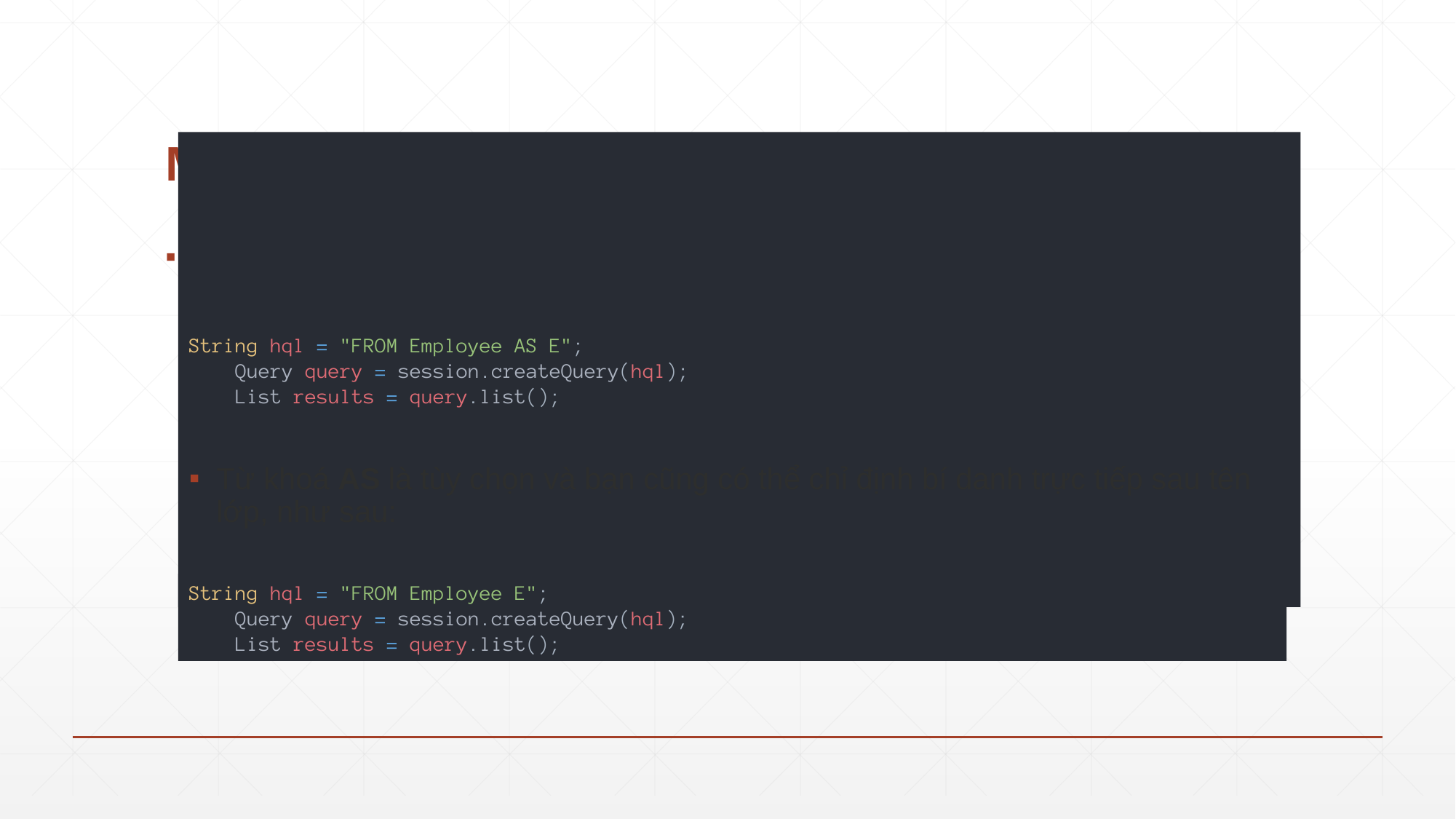

# Mệnh đề AS
Mệnh đề AS có thể được sử dụng để gán các bí danh cho các lớp trong các truy vấn HQL, đặc biệt khi bạn có các truy vấn dài. Ví dụ:
String hql = "FROM Employee AS E";
    Query query = session.createQuery(hql);
    List results = query.list();
Từ khoá AS là tùy chọn và bạn cũng có thể chỉ định bí danh trực tiếp sau tên lớp, như sau:
String hql = "FROM Employee E";
    Query query = session.createQuery(hql);
    List results = query.list();